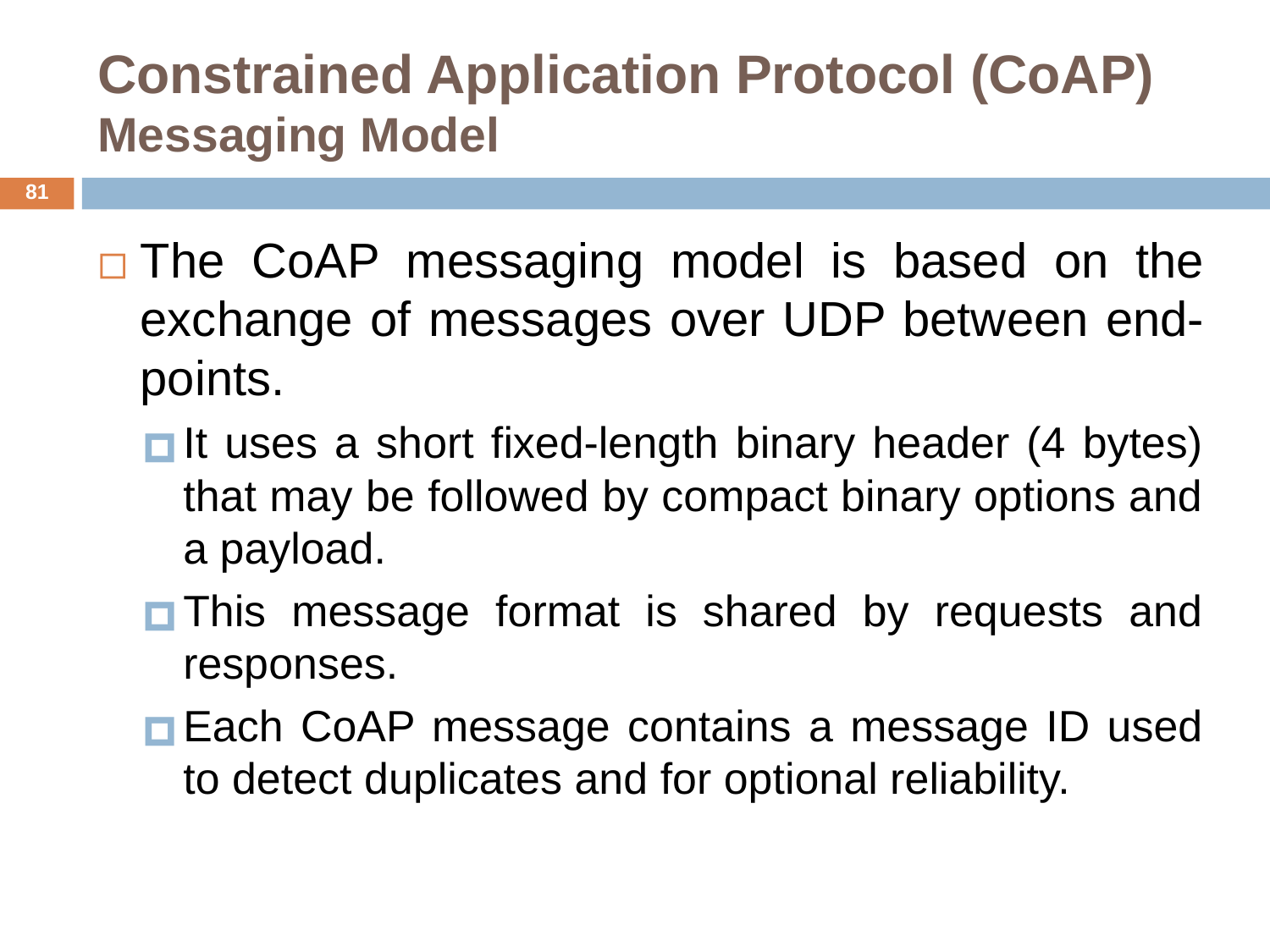

# Constrained Application Protocol (CoAP) Messaging Model
81
The CoAP messaging model is based on the exchange of messages over UDP between end-points.
It uses a short fixed-length binary header (4 bytes) that may be followed by compact binary options and a payload.
This message format is shared by requests and responses.
Each CoAP message contains a message ID used to detect duplicates and for optional reliability.